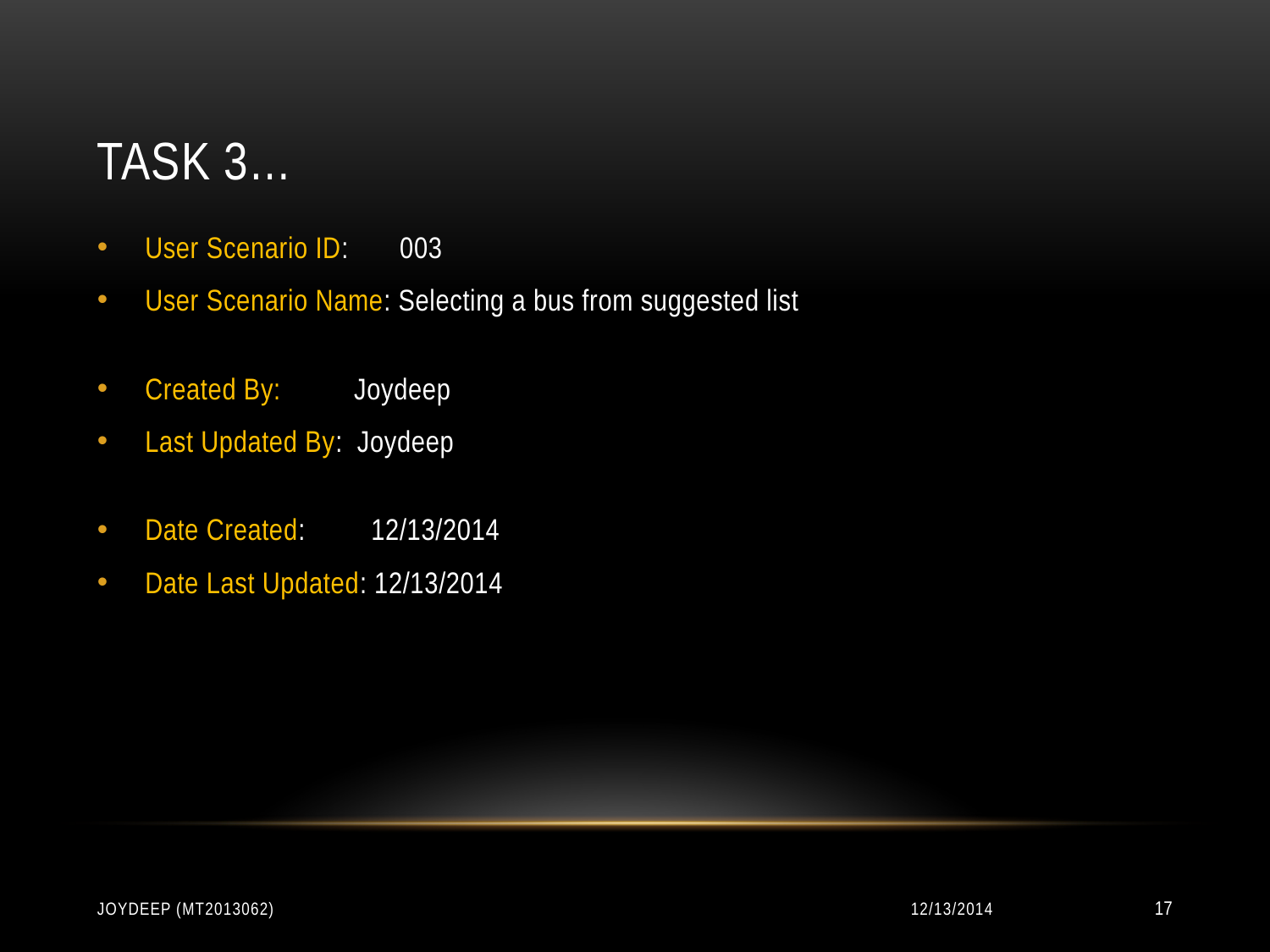

# Task 3…
User Scenario ID:       003
User Scenario Name: Selecting a bus from suggested list
Created By:          Joydeep
Last Updated By:  Joydeep
Date Created:         12/13/2014
Date Last Updated: 12/13/2014

Joydeep (MT2013062)
12/13/2014
17